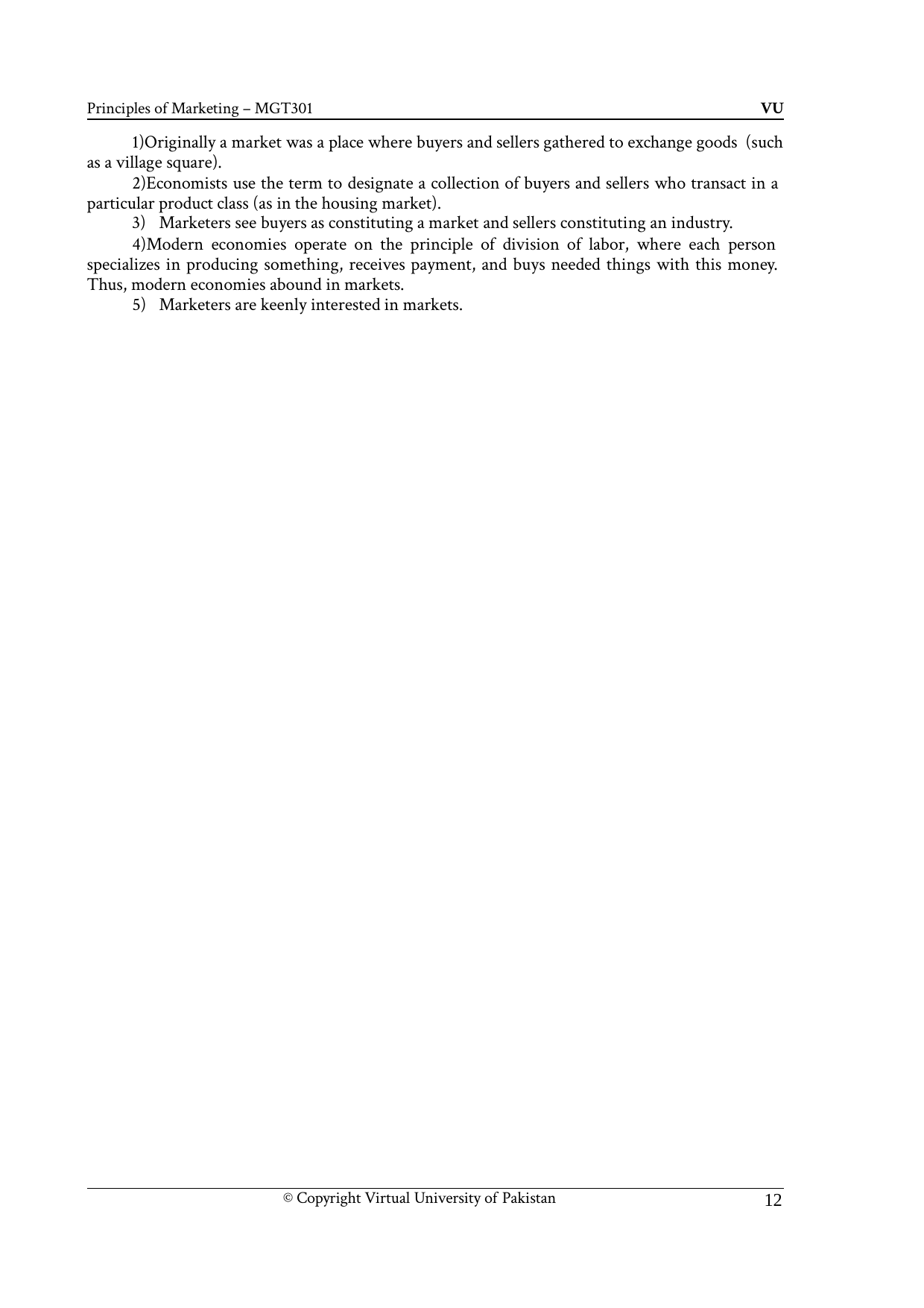

Principles of Marketing – MGT301	VU
Originally a market was a place where buyers and sellers gathered to exchange goods  (such as a village square).
Economists use the term to designate a collection of buyers and sellers who transact in a  particular product class (as in the housing market).
Marketers see buyers as constituting a market and sellers constituting an industry.
Modern economies operate on the principle of division of labor, where each person  specializes in producing something, receives payment, and buys needed things with this money.  Thus, modern economies abound in markets.
Marketers are keenly interested in markets.

© Copyright Virtual University of Pakistan
12